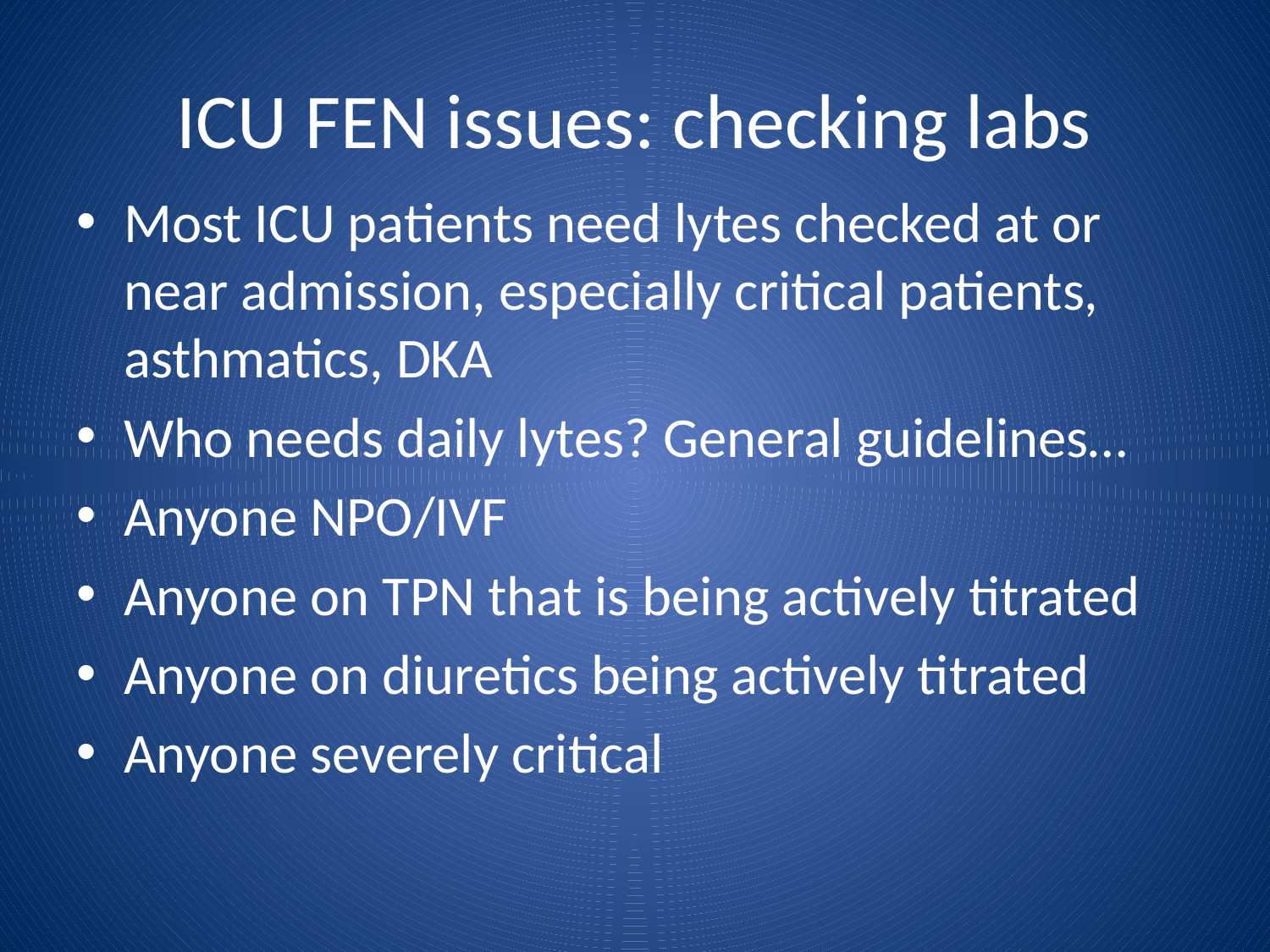

# ICU FEN issues: checking labs
Most ICU patients need lytes checked at or near admission, especially critical patients, asthmatics, DKA
Who needs daily lytes? General guidelines…
Anyone NPO/IVF
Anyone on TPN that is being actively titrated
Anyone on diuretics being actively titrated
Anyone severely critical